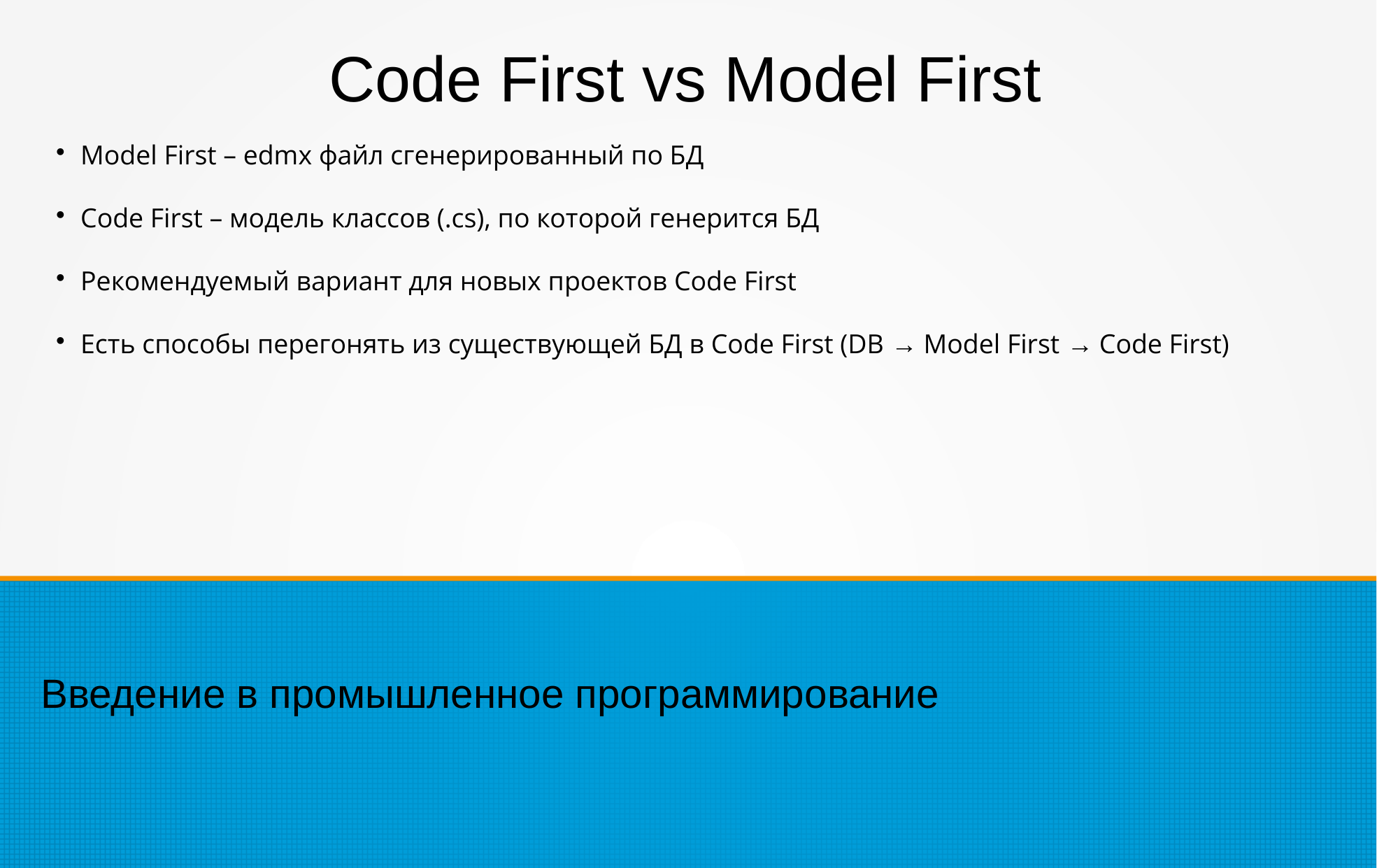

Code First vs Model First
Model First – edmx файл сгенерированный по БД

Code First – модель классов (.cs), по которой генерится БД

Рекомендуемый вариант для новых проектов Code First

Есть способы перегонять из существующей БД в Code First (DB → Model First → Code First)
Введение в промышленное программирование